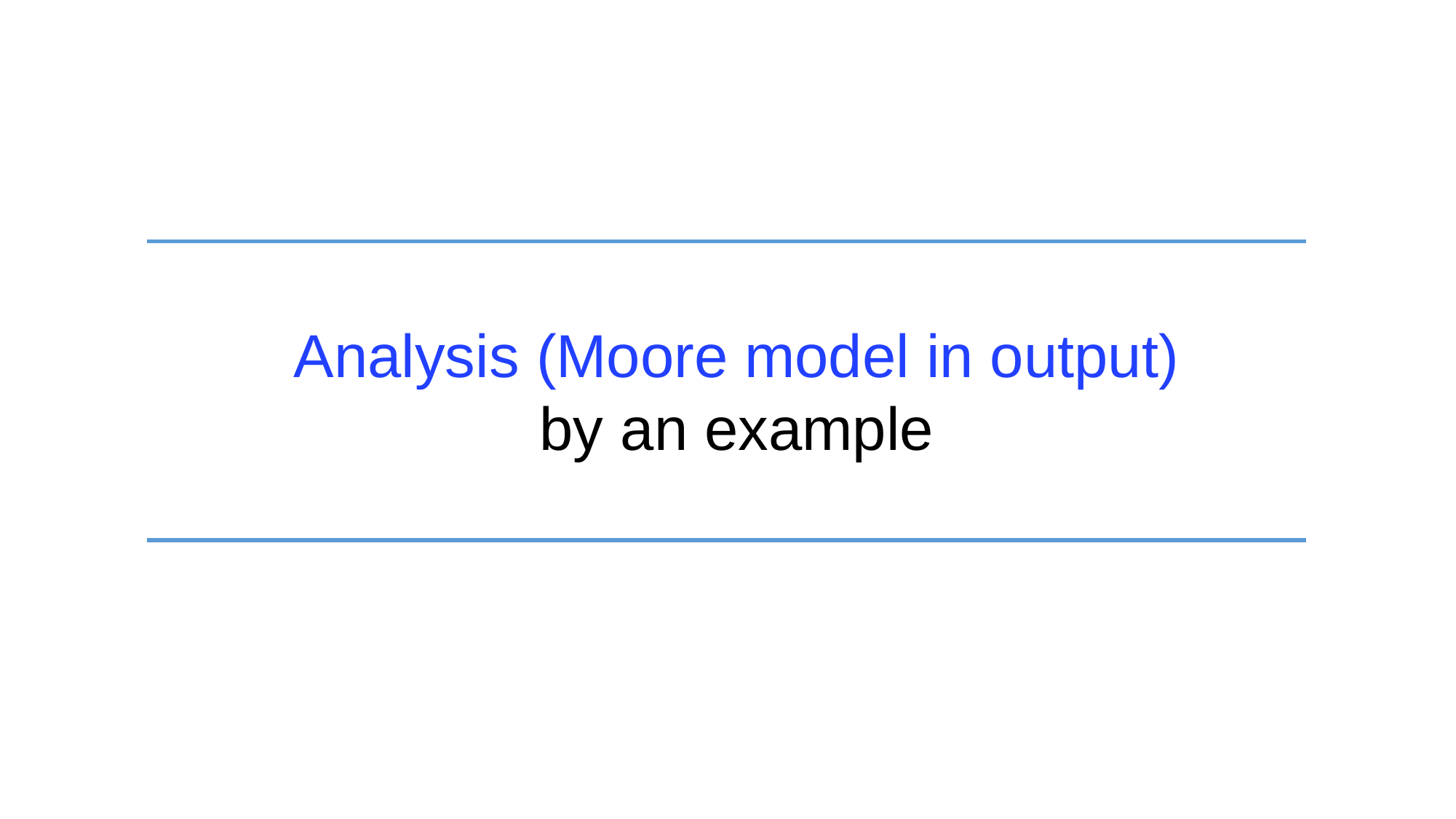

Analysis (Moore model in output)
by an example